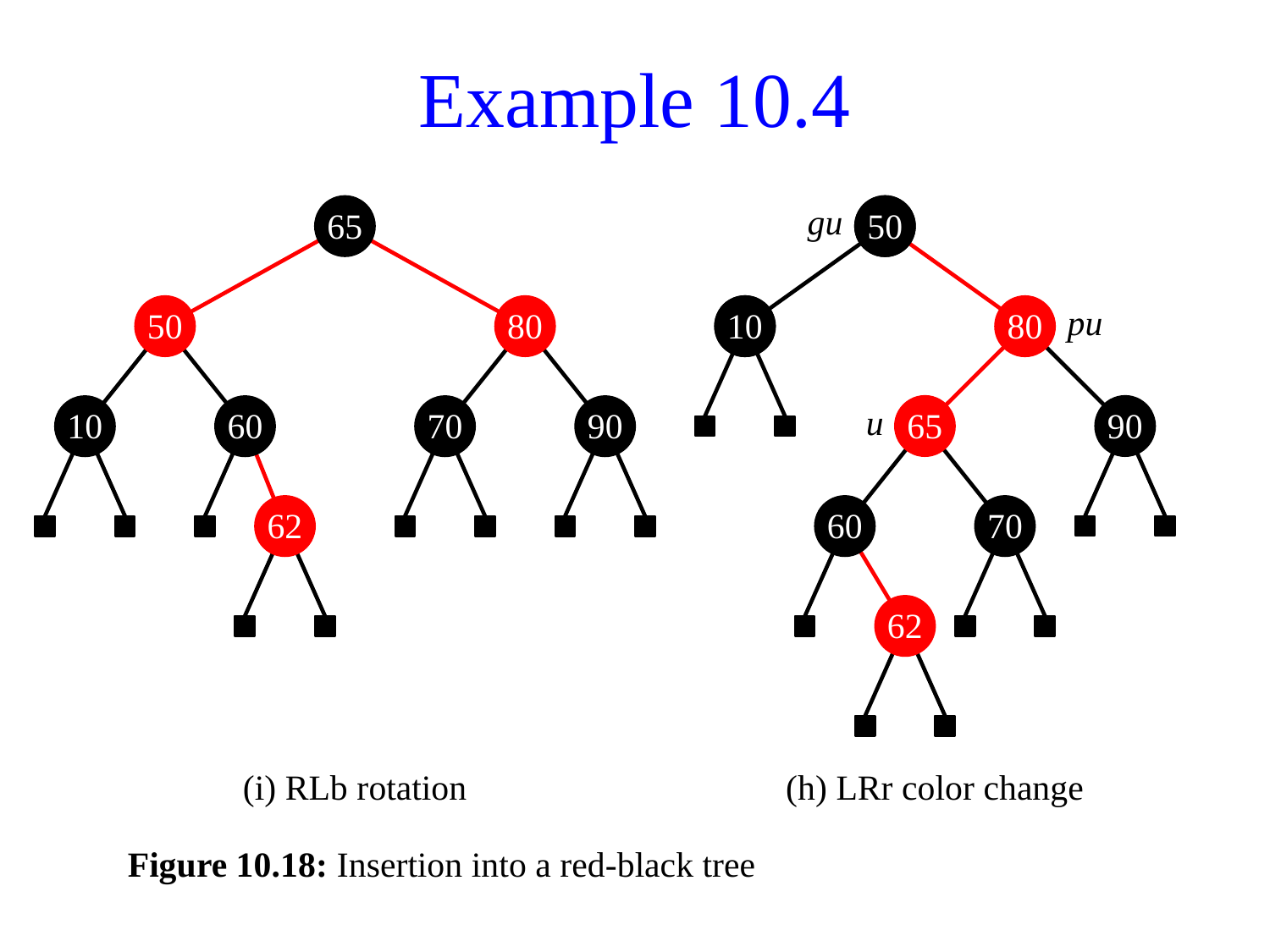

# Example 10.4
65
50
gu
50
50
80
10
10
80
pu
u
65
90
10
60
70
90

62
60
70

62

(h) LRr color change
(i) RLb rotation
Figure 10.18: Insertion into a red-black tree